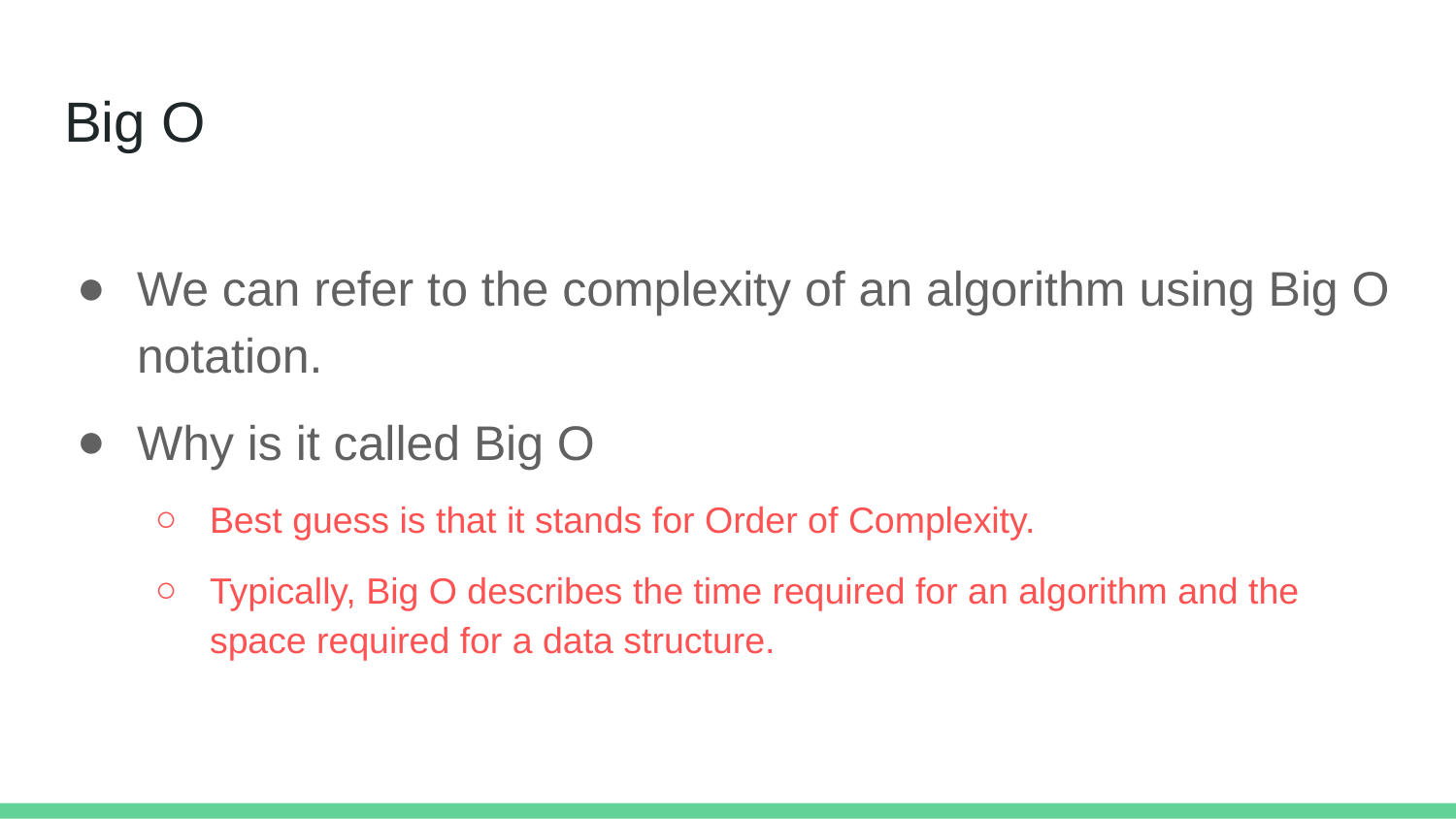

# Big O
We can refer to the complexity of an algorithm using Big O notation.
Why is it called Big O
Best guess is that it stands for Order of Complexity.
Typically, Big O describes the time required for an algorithm and the space required for a data structure.